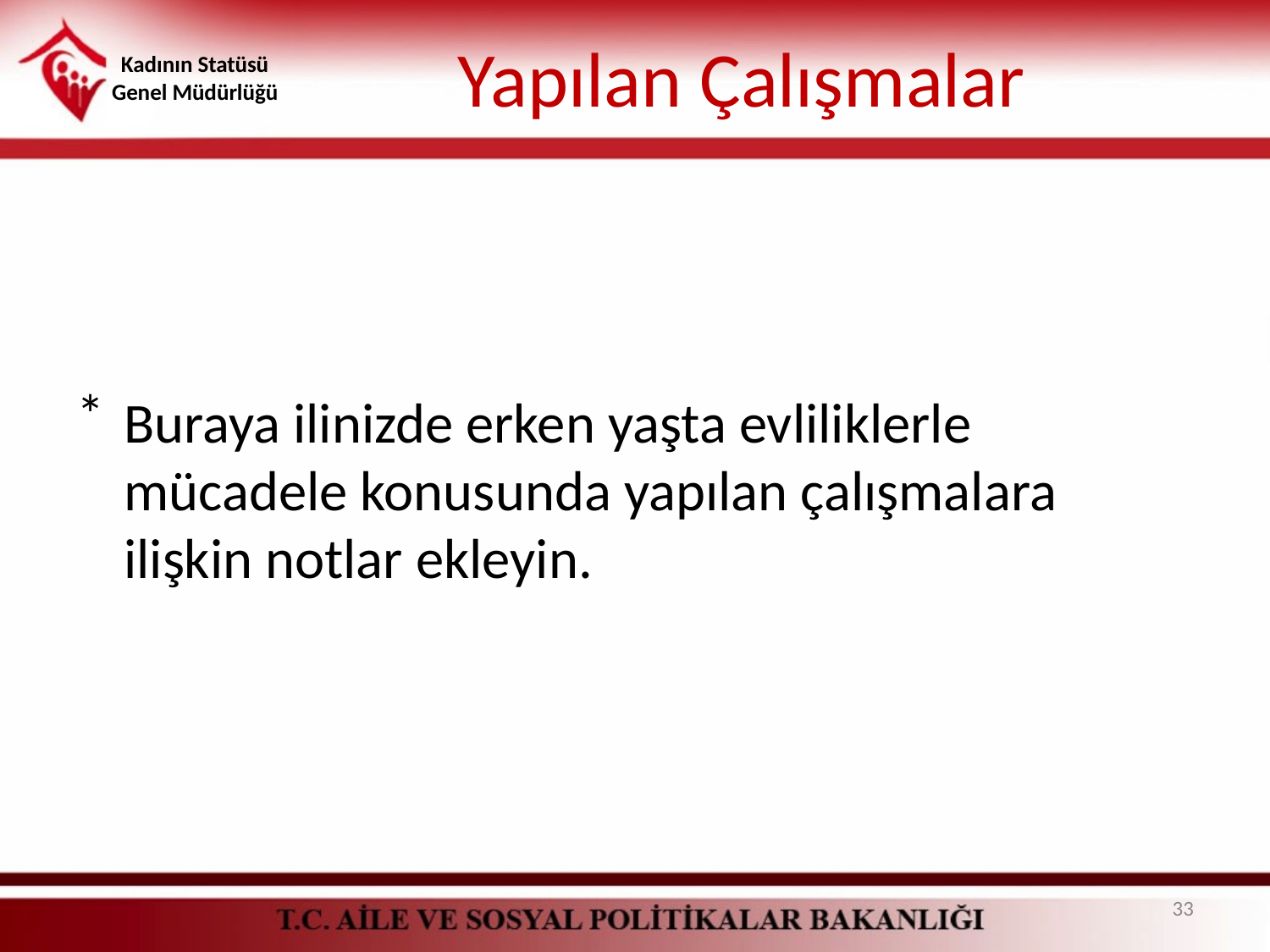

# Yapılan Çalışmalar

Buraya ilinizde erken yaşta evliliklerle mücadele konusunda yapılan çalışmalara ilişkin notlar ekleyin.
33